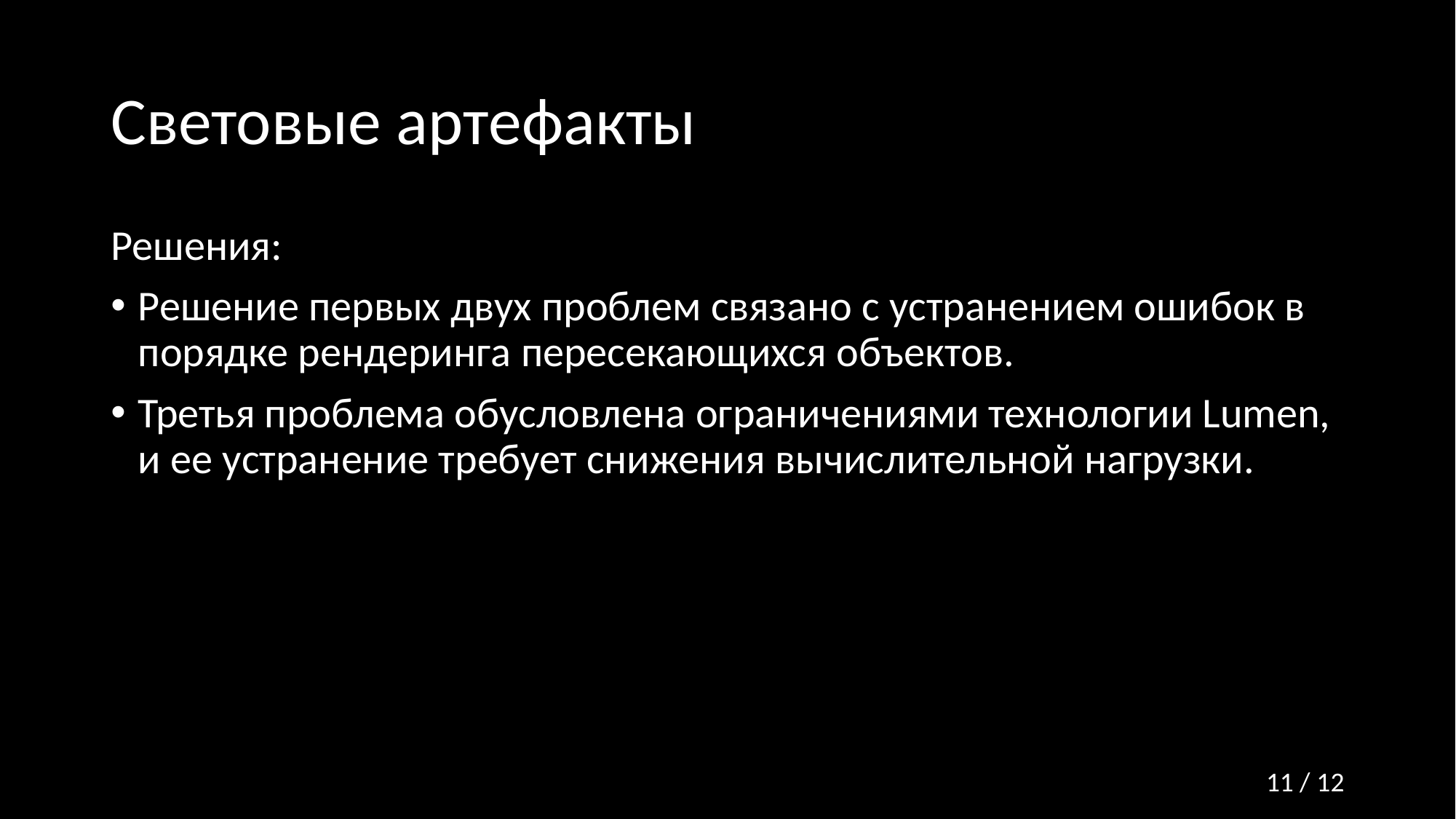

# Световые артефакты
Решения:
Решение первых двух проблем связано с устранением ошибок в порядке рендеринга пересекающихся объектов.
Третья проблема обусловлена ограничениями технологии Lumen, и ее устранение требует снижения вычислительной нагрузки.
11 / 12